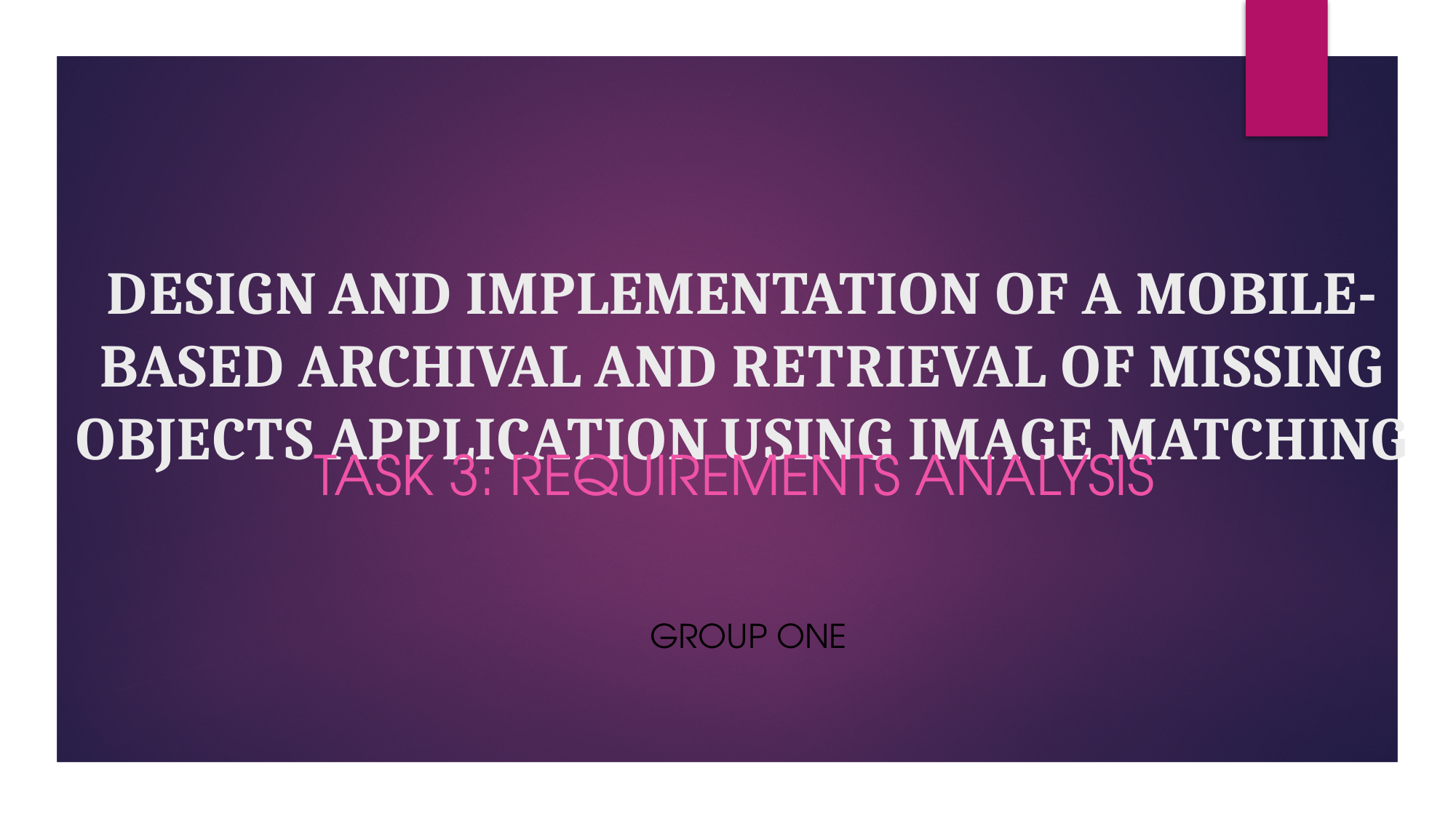

# DESIGN AND IMPLEMENTATION OF A MOBILE-BASED ARCHIVAL AND RETRIEVAL OF MISSING OBJECTS APPLICATION USING IMAGE MATCHING
 task 3: requirements analysis
Group one